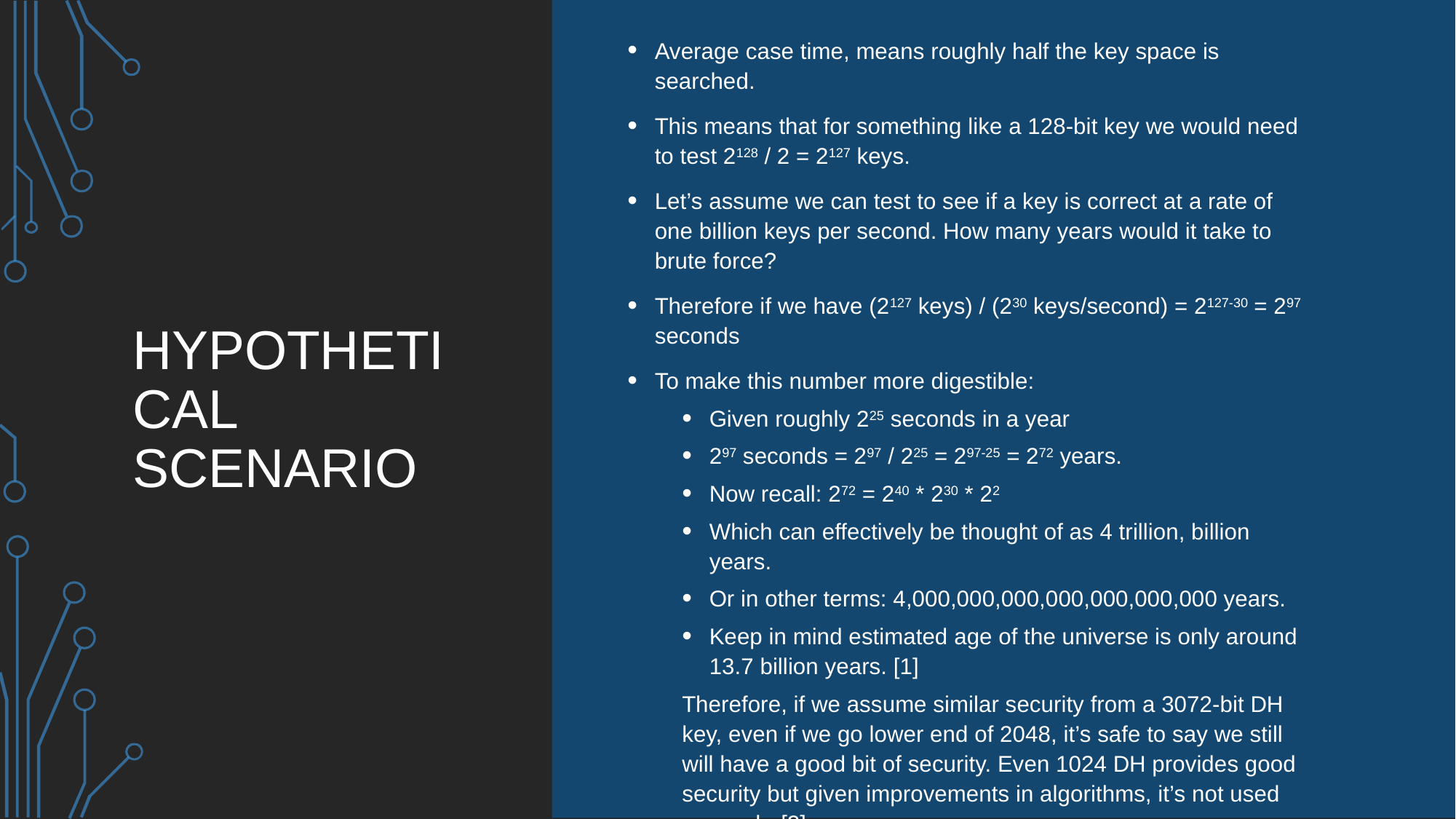

Average case time, means roughly half the key space is searched.
This means that for something like a 128-bit key we would need to test 2128 / 2 = 2127 keys.
Let’s assume we can test to see if a key is correct at a rate of one billion keys per second. How many years would it take to brute force?
Therefore if we have (2127 keys) / (230 keys/second) = 2127-30 = 297 seconds
To make this number more digestible:
Given roughly 225 seconds in a year
297 seconds = 297 / 225 = 297-25 = 272 years.
Now recall: 272 = 240 * 230 * 22
Which can effectively be thought of as 4 trillion, billion years.
Or in other terms: 4,000,000,000,000,000,000,000 years.
Keep in mind estimated age of the universe is only around 13.7 billion years. [1]
Therefore, if we assume similar security from a 3072-bit DH key, even if we go lower end of 2048, it’s safe to say we still will have a good bit of security. Even 1024 DH provides good security but given improvements in algorithms, it’s not used as much. [2]
# Hypothetical Scenario